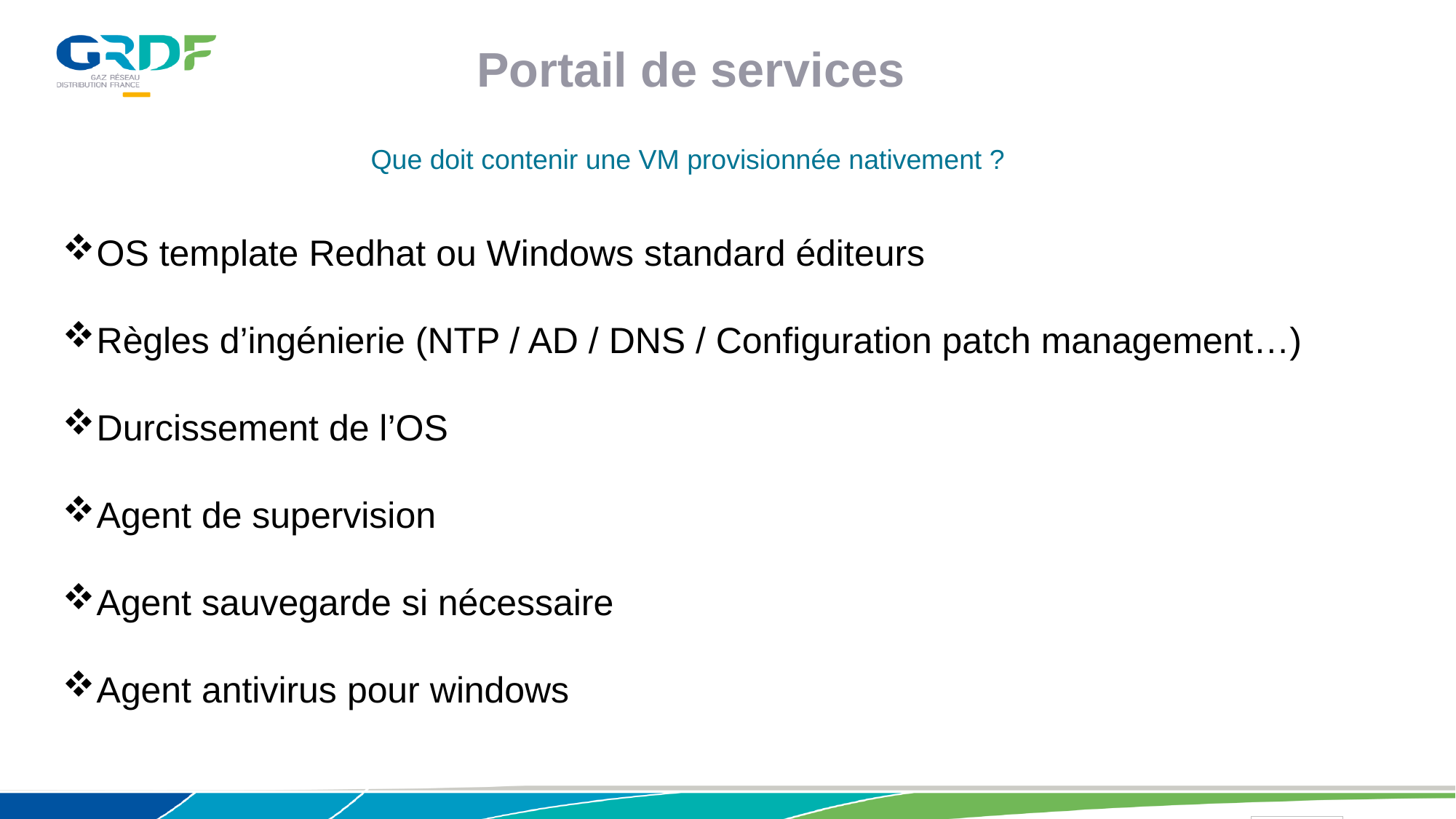

Portail de services
Que doit contenir une VM provisionnée nativement ?
OS template Redhat ou Windows standard éditeurs

Règles d’ingénierie (NTP / AD / DNS / Configuration patch management…)

Durcissement de l’OS

Agent de supervision

Agent sauvegarde si nécessaire

Agent antivirus pour windows

My Portal de Service Now

23